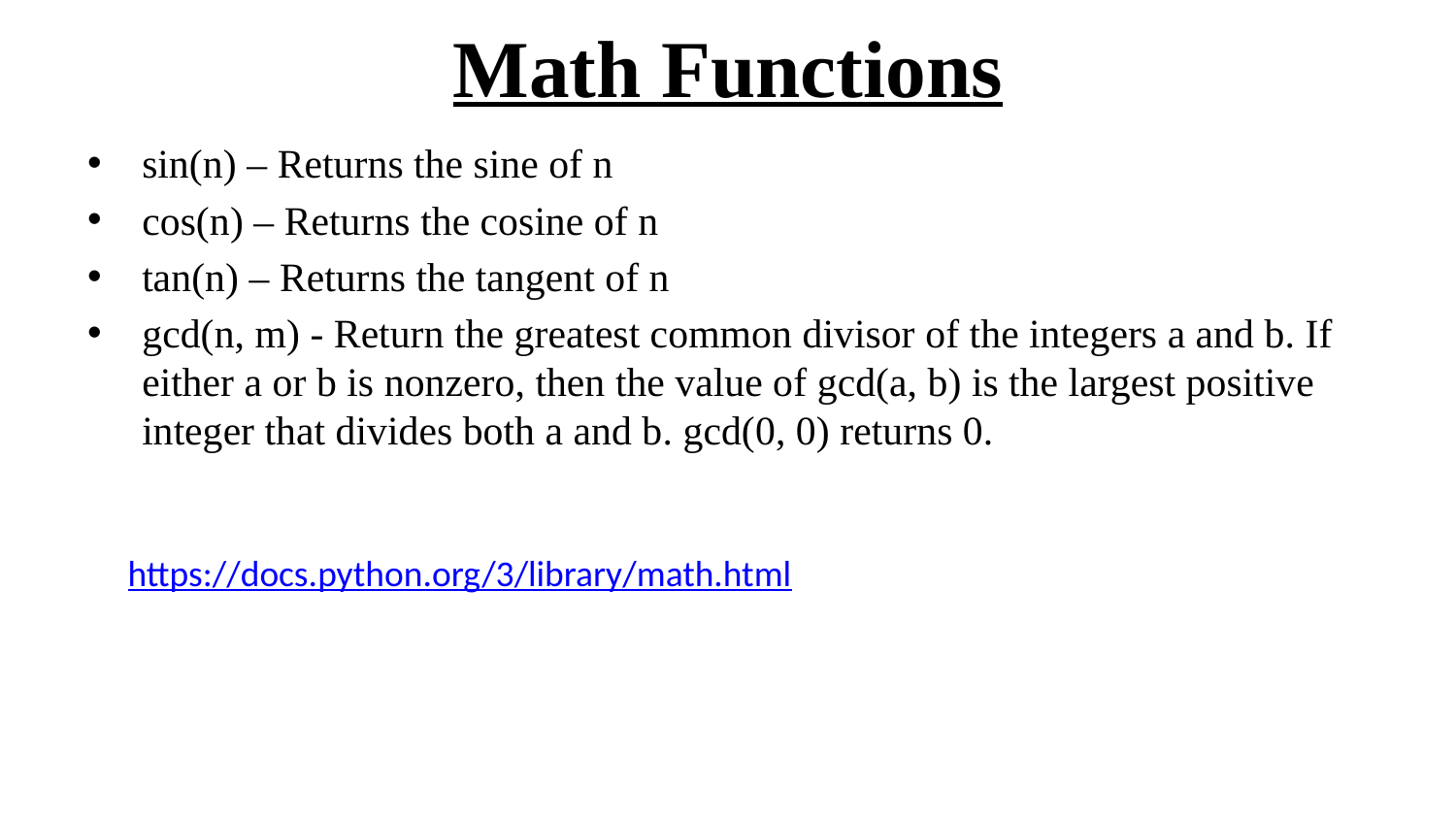

# Math Functions
sin(n) – Returns the sine of n
cos(n) – Returns the cosine of n
tan(n) – Returns the tangent of n
gcd(n, m) - Return the greatest common divisor of the integers a and b. If either a or b is nonzero, then the value of gcd(a, b) is the largest positive integer that divides both a and b. gcd(0, 0) returns 0.
https://docs.python.org/3/library/math.html